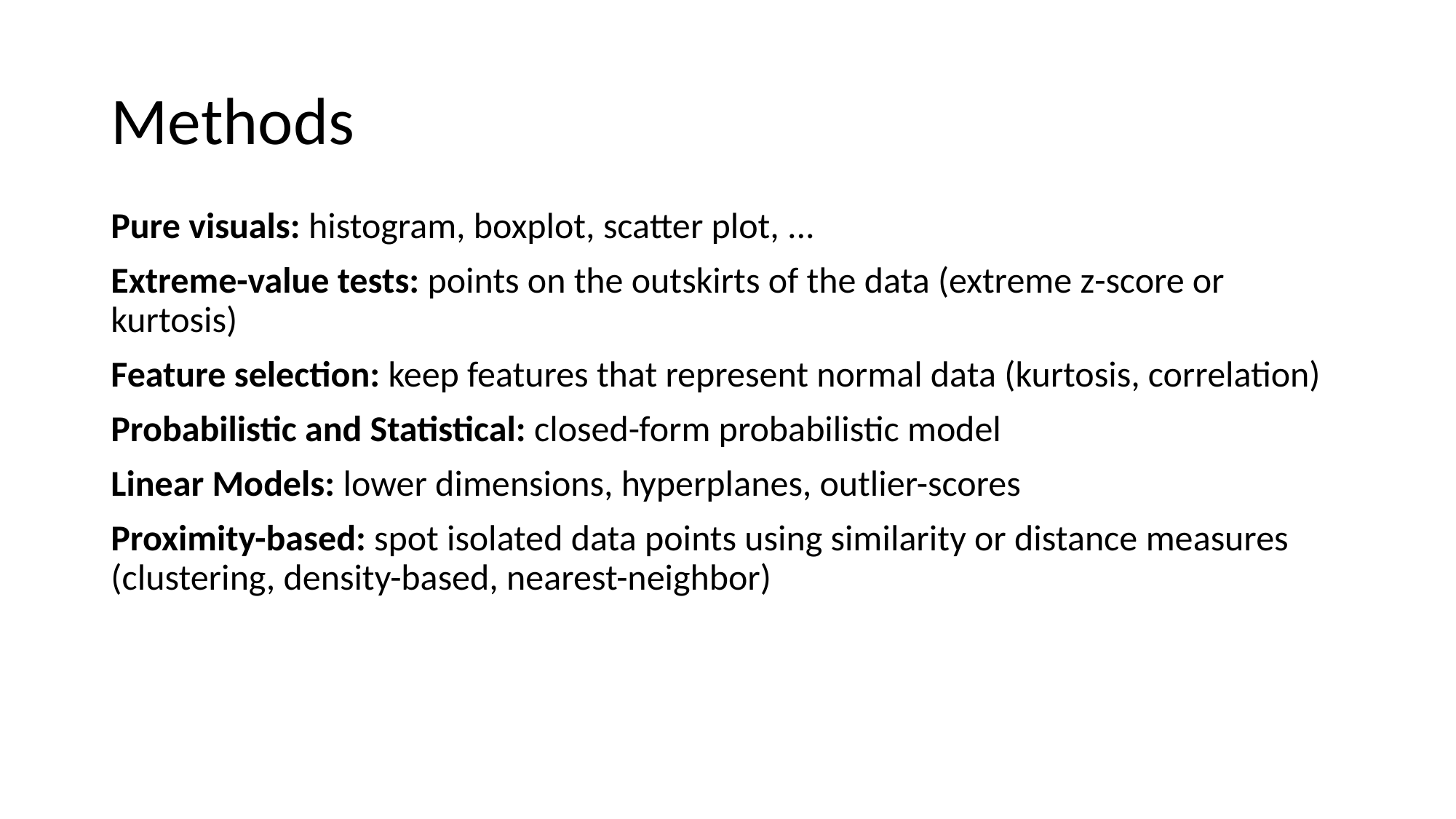

# Methods
Pure visuals: histogram, boxplot, scatter plot, ...
Extreme-value tests: points on the outskirts of the data (extreme z-score or kurtosis)
Feature selection: keep features that represent normal data (kurtosis, correlation)
Probabilistic and Statistical: closed-form probabilistic model
Linear Models: lower dimensions, hyperplanes, outlier-scores
Proximity-based: spot isolated data points using similarity or distance measures (clustering, density-based, nearest-neighbor)